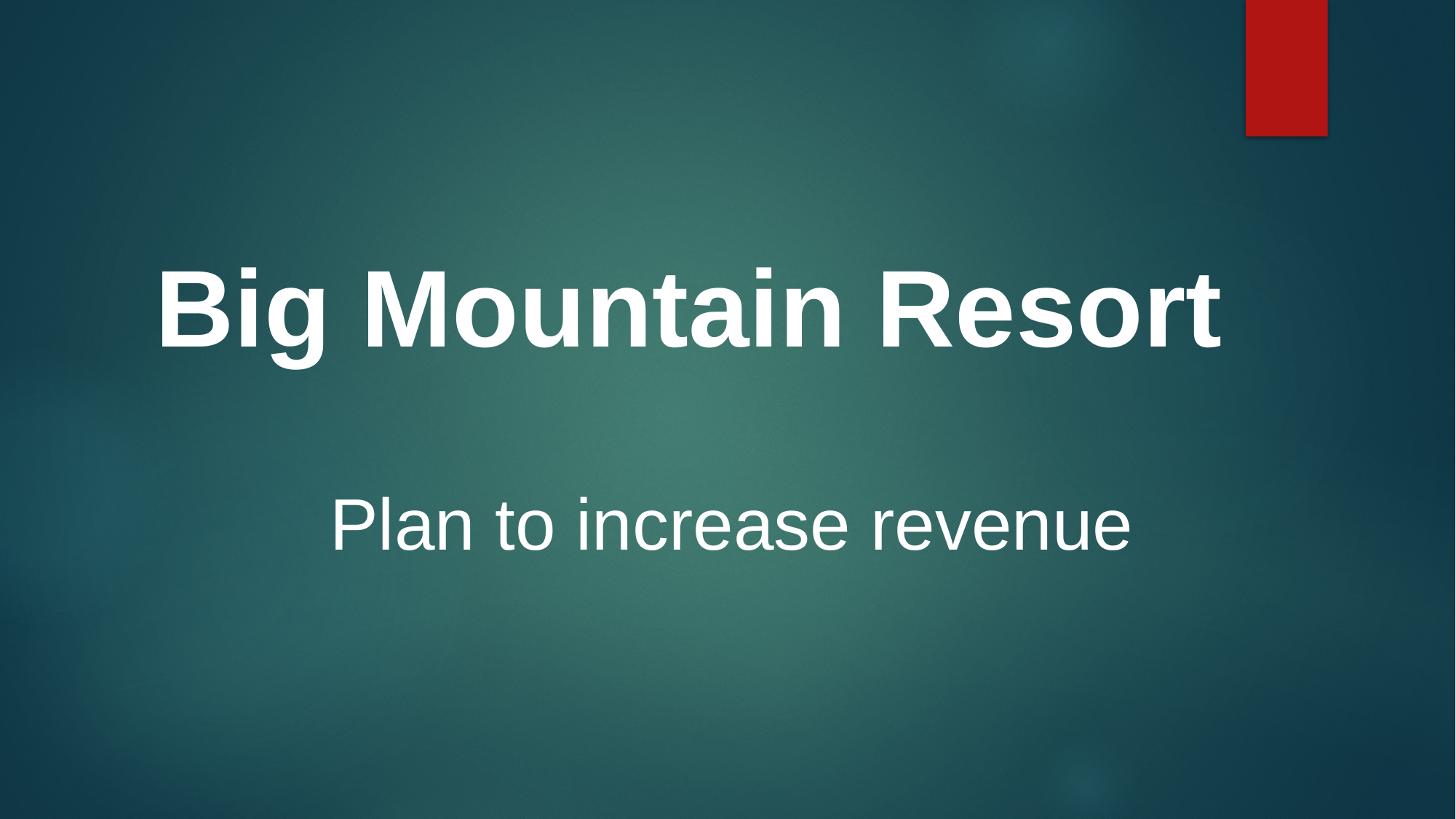

# Big Mountain Resort
Plan to increase revenue